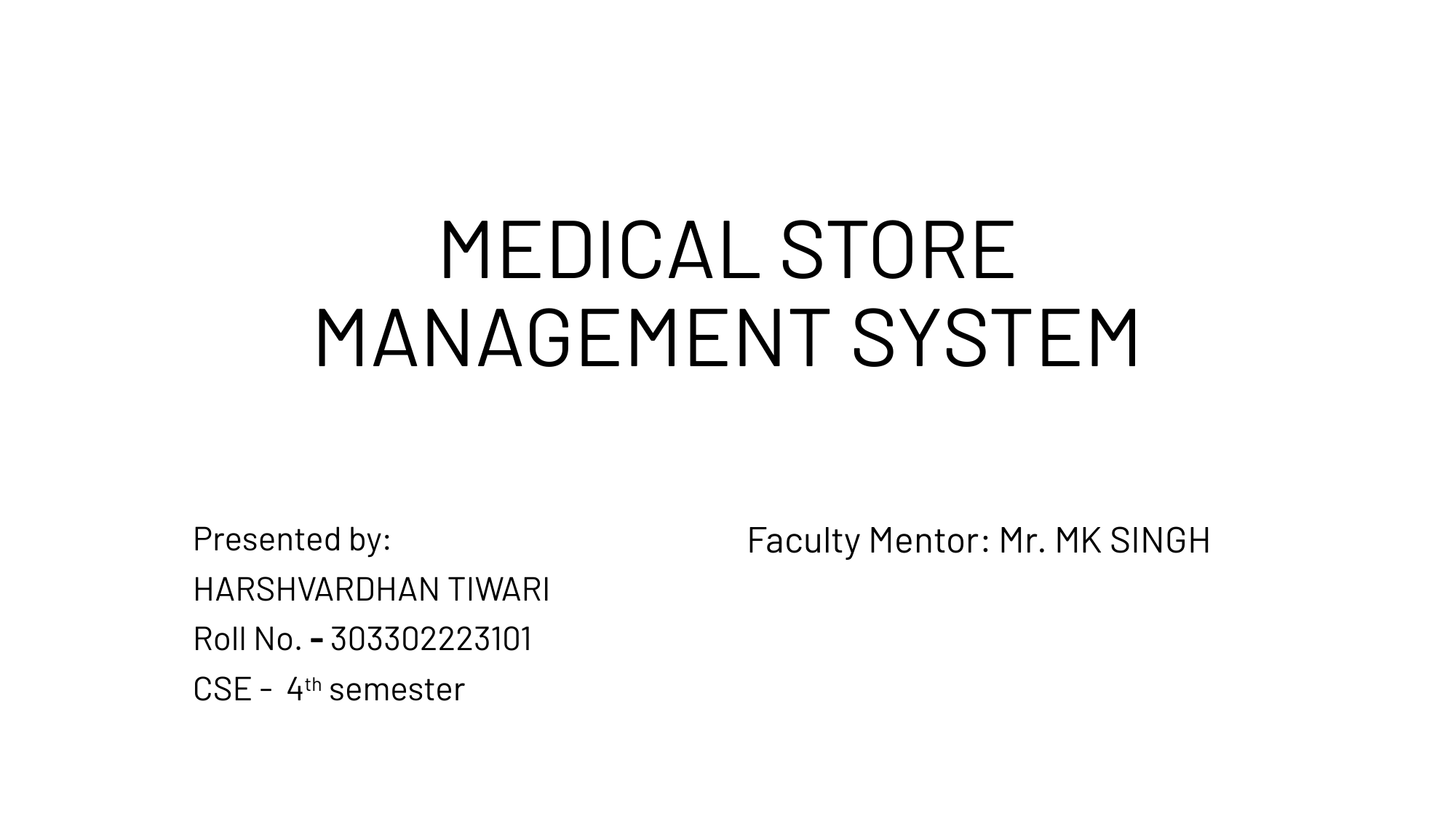

# MEDICAL STORE MANAGEMENT SYSTEM
Presented by:
HARSHVARDHAN TIWARI
Roll No. - 303302223101
CSE -  4th semester
Faculty Mentor: Mr. MK SINGH